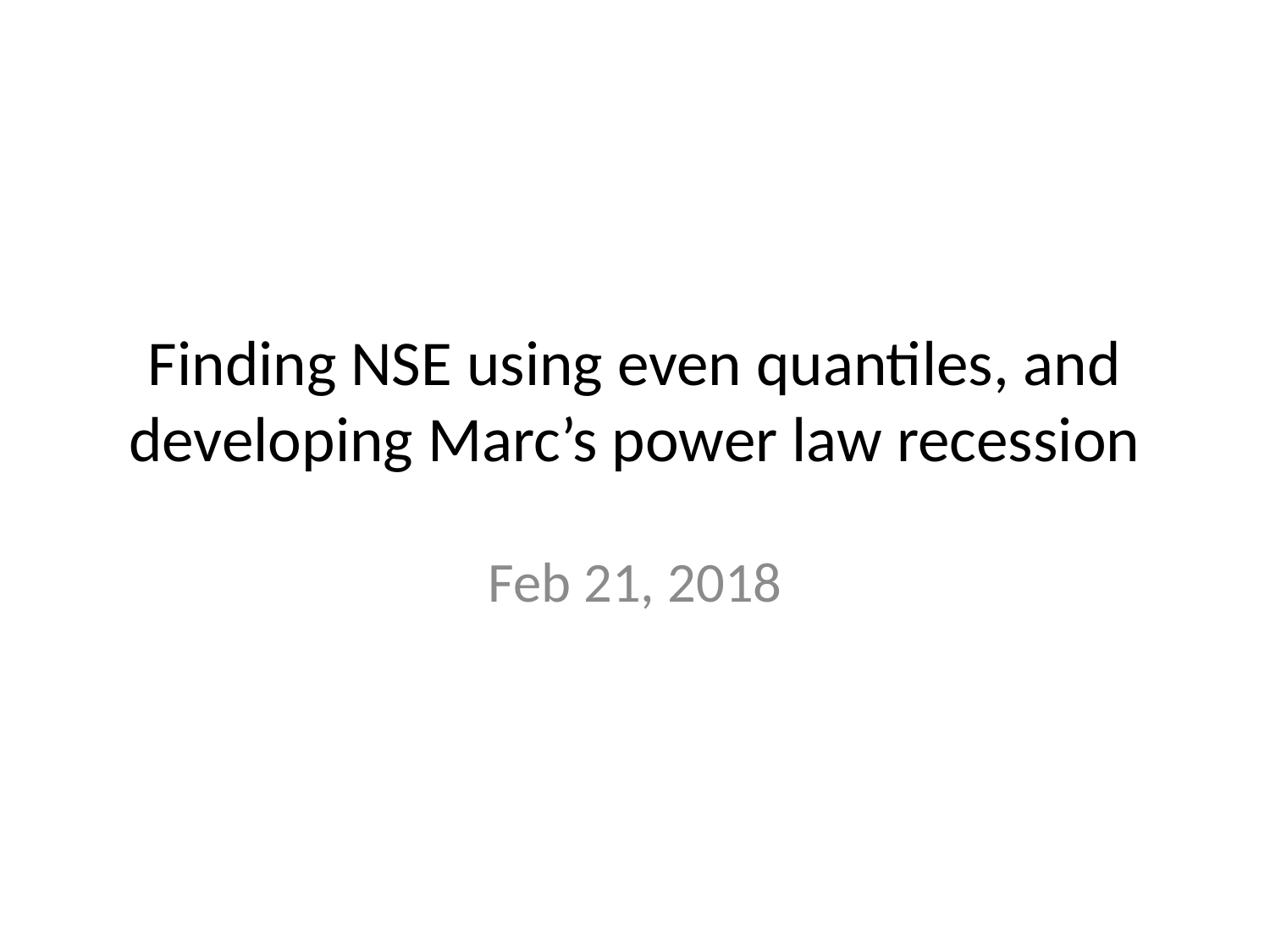

# Finding NSE using even quantiles, and developing Marc’s power law recession
Feb 21, 2018